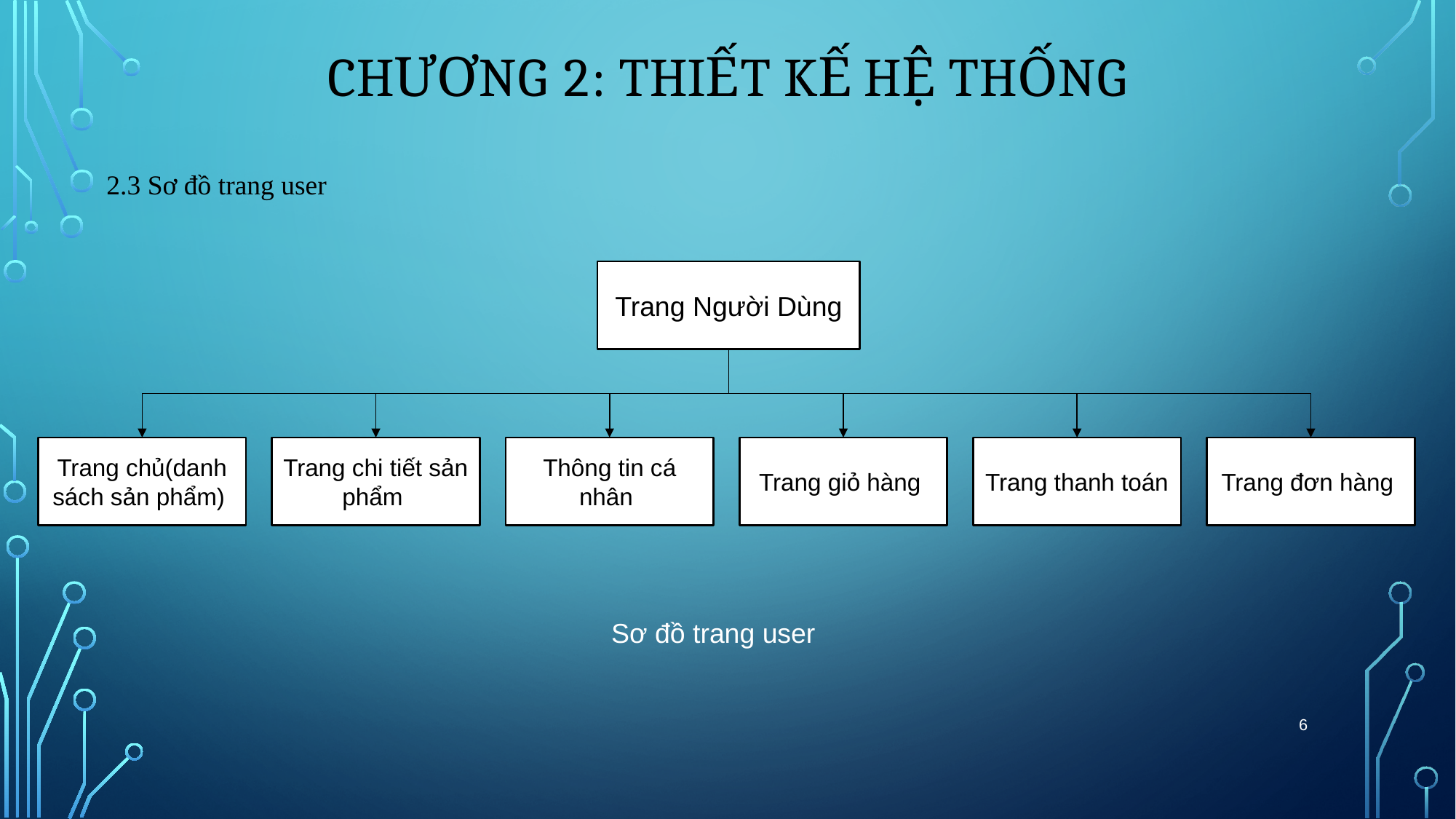

# Chương 2: Thiết kế hệ thống
2.3 Sơ đồ trang user
Trang Người Dùng
Trang chủ(danh sách sản phẩm)
Trang chi tiết sản phẩm
Thông tin cá nhân
Trang giỏ hàng
Trang thanh toán
Trang đơn hàng
Sơ đồ trang user
6